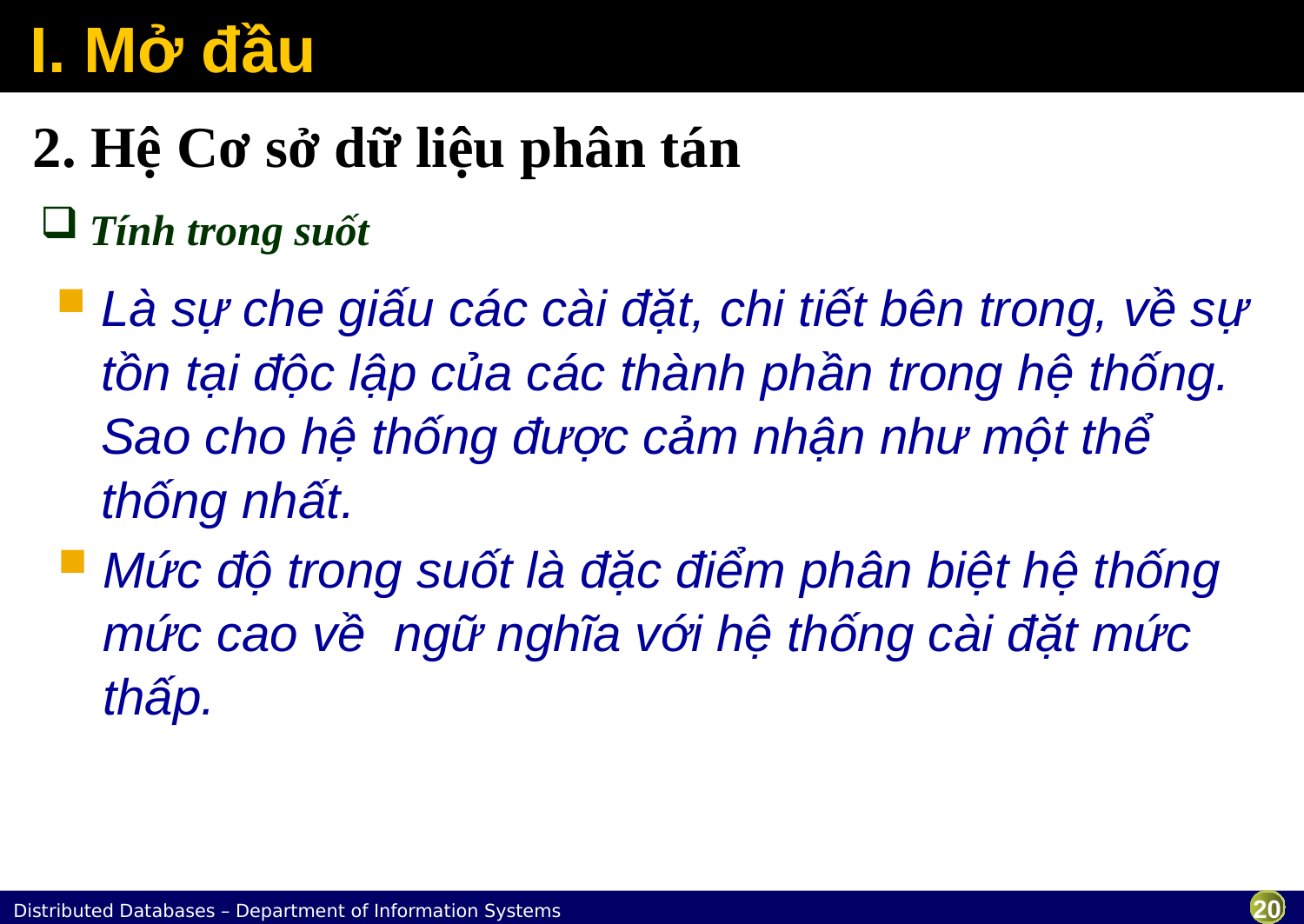

# I. Mở đầu
2. Hệ Cơ sở dữ liệu phân tán
Tính trong suốt
Là sự che giấu các cài đặt, chi tiết bên trong, về sự tồn tại độc lập của các thành phần trong hệ thống. Sao cho hệ thống được cảm nhận như một thể thống nhất.
program 1
File 1
data description
program 2
Mức độ trong suốt là đặc điểm phân biệt hệ thống mức cao về  ngữ nghĩa với hệ thống cài đặt mức thấp.
File 2
data description2
program 3
File 3
data description 3